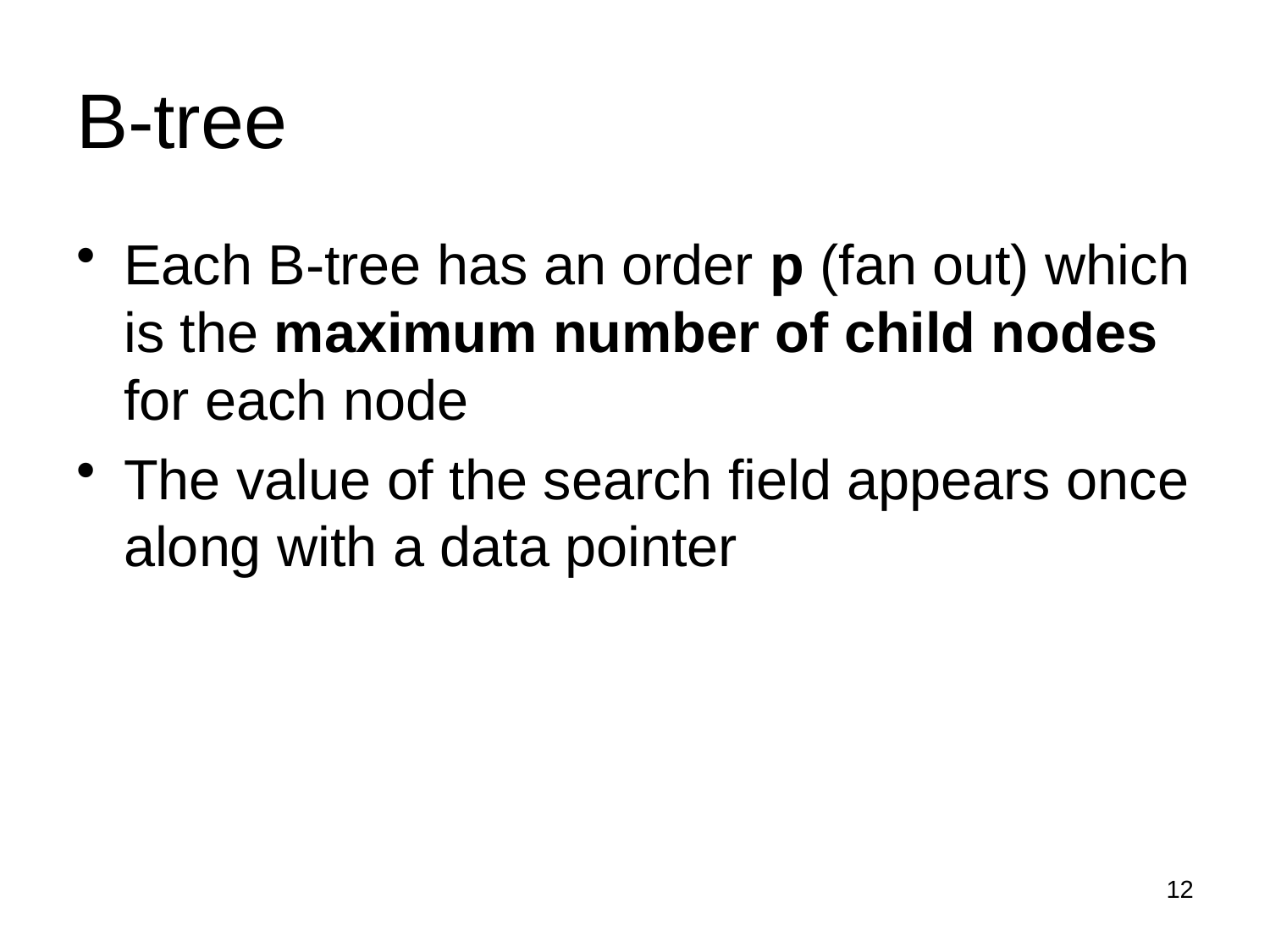

# B-tree
Each B-tree has an order p (fan out) which is the maximum number of child nodes for each node
The value of the search field appears once along with a data pointer

12